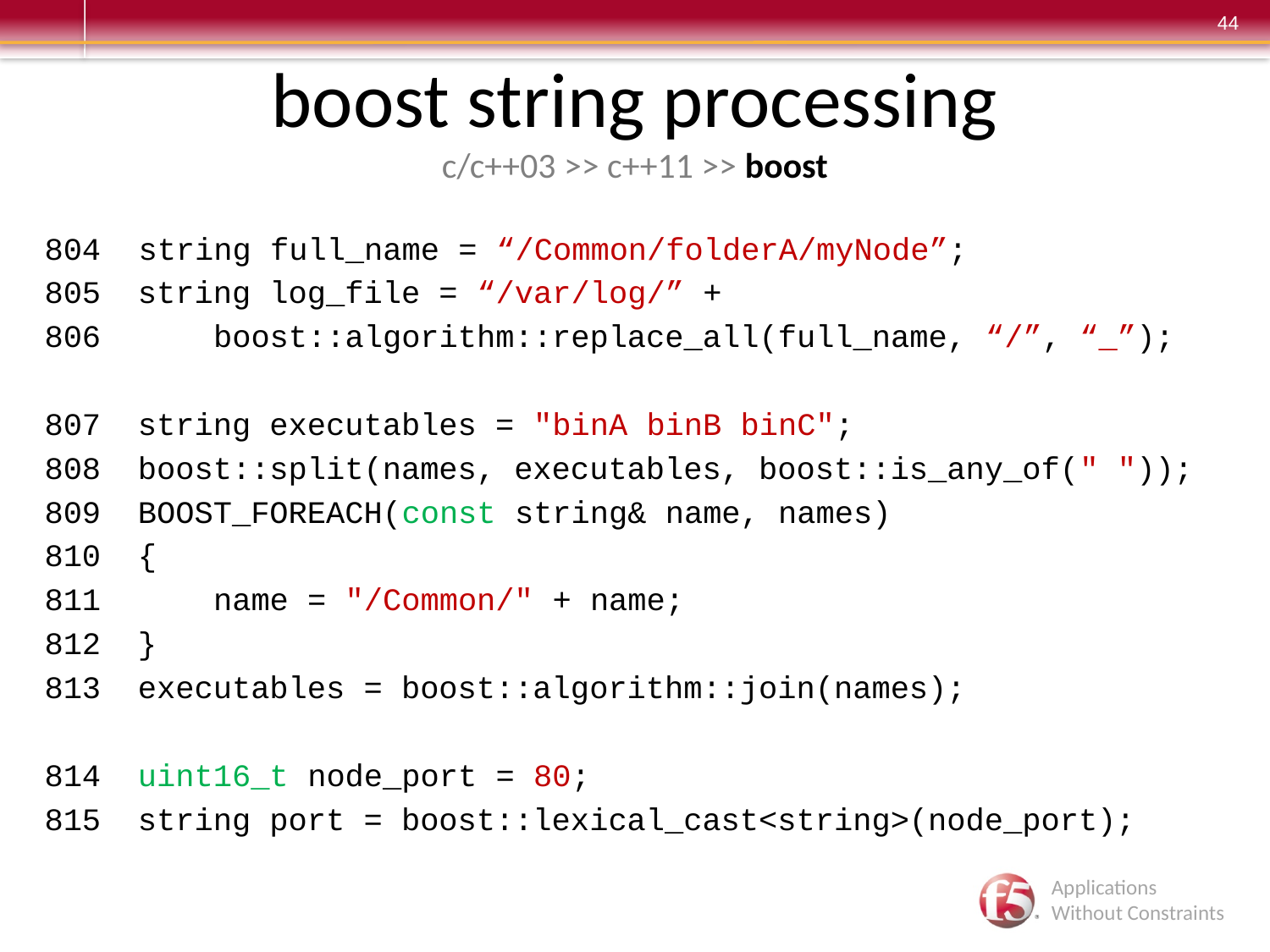

# boost string processing c/c++03 >> c++11 >> boost
804  string full_name = “/Common/folderA/myNode”;
  string log_file = “/var/log/” +
      boost::algorithm::replace_all(full_name, “/”, “_”);

  string executables = "binA binB binC";
  boost::split(names, executables, boost::is_any_of(" "));
  BOOST_FOREACH(const string& name, names)
  {
      name = "/Common/" + name;
  }
  executables = boost::algorithm::join(names);

  uint16_t node_port = 80;
  string port = boost::lexical_cast<string>(node_port);